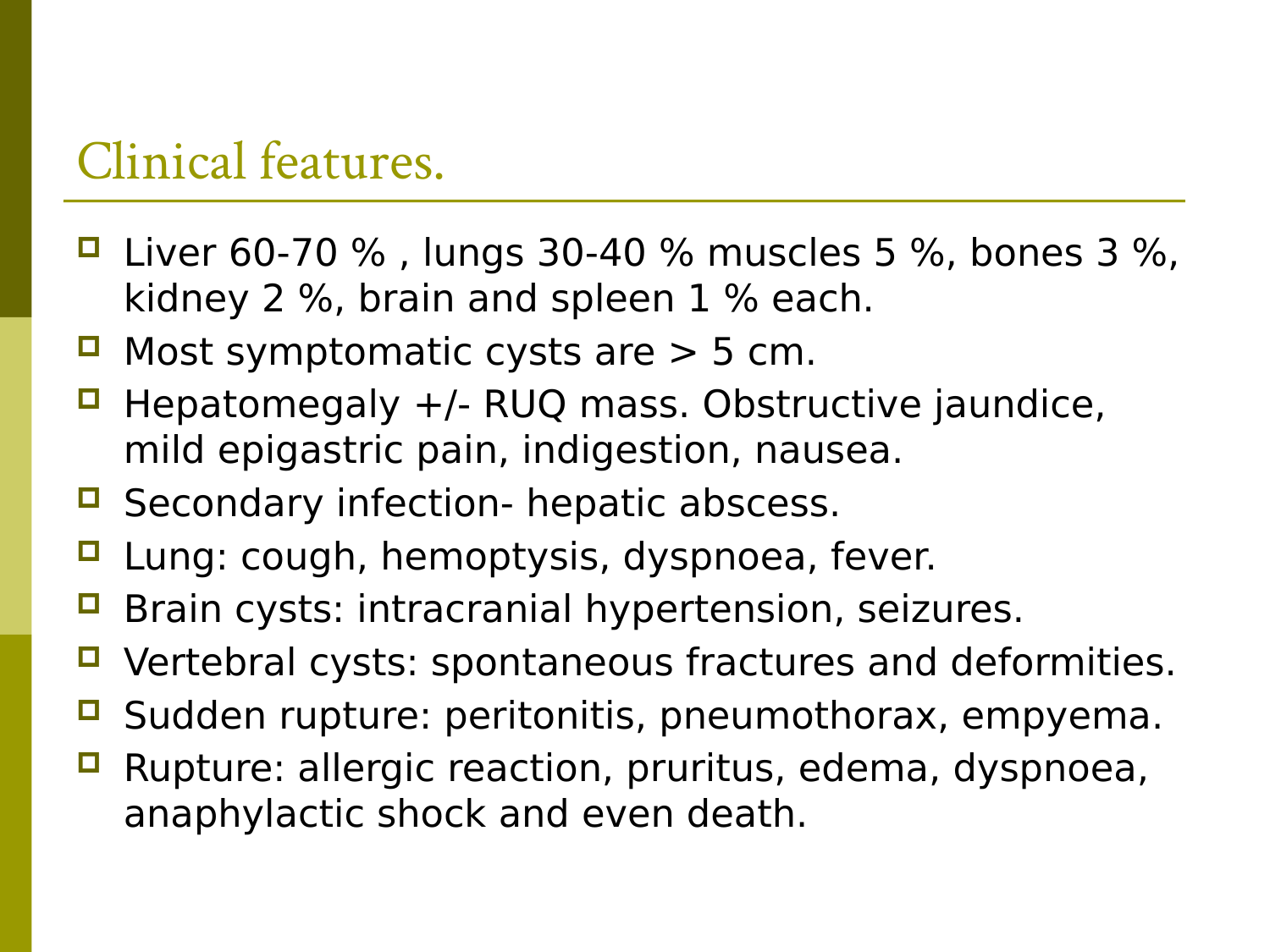

# Clinical features.
Liver 60-70 % , lungs 30-40 % muscles 5 %, bones 3 %, kidney 2 %, brain and spleen 1 % each.
Most symptomatic cysts are > 5 cm.
Hepatomegaly +/- RUQ mass. Obstructive jaundice, mild epigastric pain, indigestion, nausea.
Secondary infection- hepatic abscess.
Lung: cough, hemoptysis, dyspnoea, fever.
Brain cysts: intracranial hypertension, seizures.
Vertebral cysts: spontaneous fractures and deformities.
Sudden rupture: peritonitis, pneumothorax, empyema.
Rupture: allergic reaction, pruritus, edema, dyspnoea, anaphylactic shock and even death.